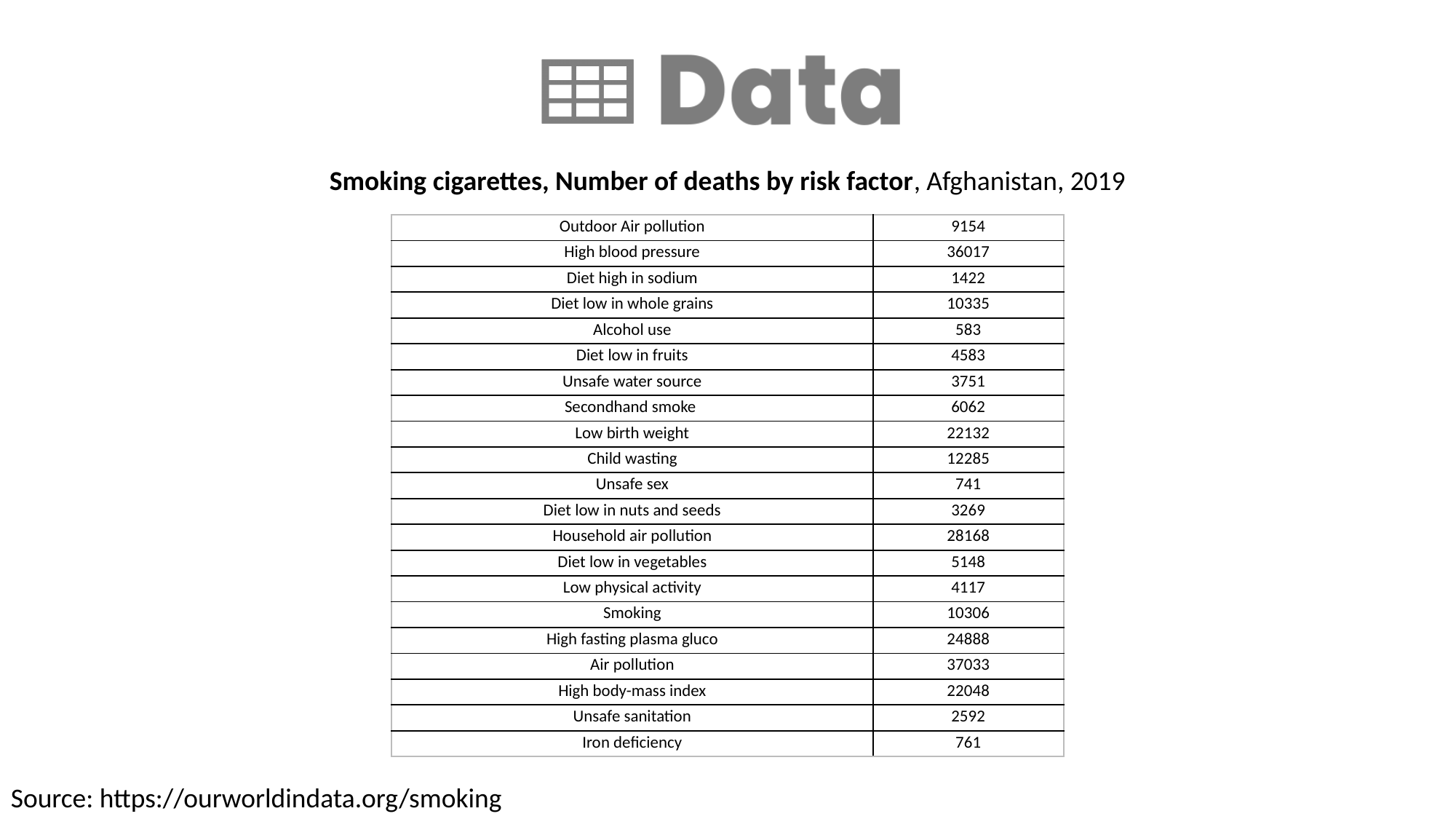

Smoking cigarettes, Number of deaths by risk factor, Afghanistan, 2019
| Outdoor Air pollution | 9154 |
| --- | --- |
| High blood pressure | 36017 |
| Diet high in sodium | 1422 |
| Diet low in whole grains | 10335 |
| Alcohol use | 583 |
| Diet low in fruits | 4583 |
| Unsafe water source | 3751 |
| Secondhand smoke | 6062 |
| Low birth weight | 22132 |
| Child wasting | 12285 |
| Unsafe sex | 741 |
| Diet low in nuts and seeds | 3269 |
| Household air pollution | 28168 |
| Diet low in vegetables | 5148 |
| Low physical activity | 4117 |
| Smoking | 10306 |
| High fasting plasma gluco | 24888 |
| Air pollution | 37033 |
| High body-mass index | 22048 |
| Unsafe sanitation | 2592 |
| Iron deficiency | 761 |
Source: https://ourworldindata.org/smoking